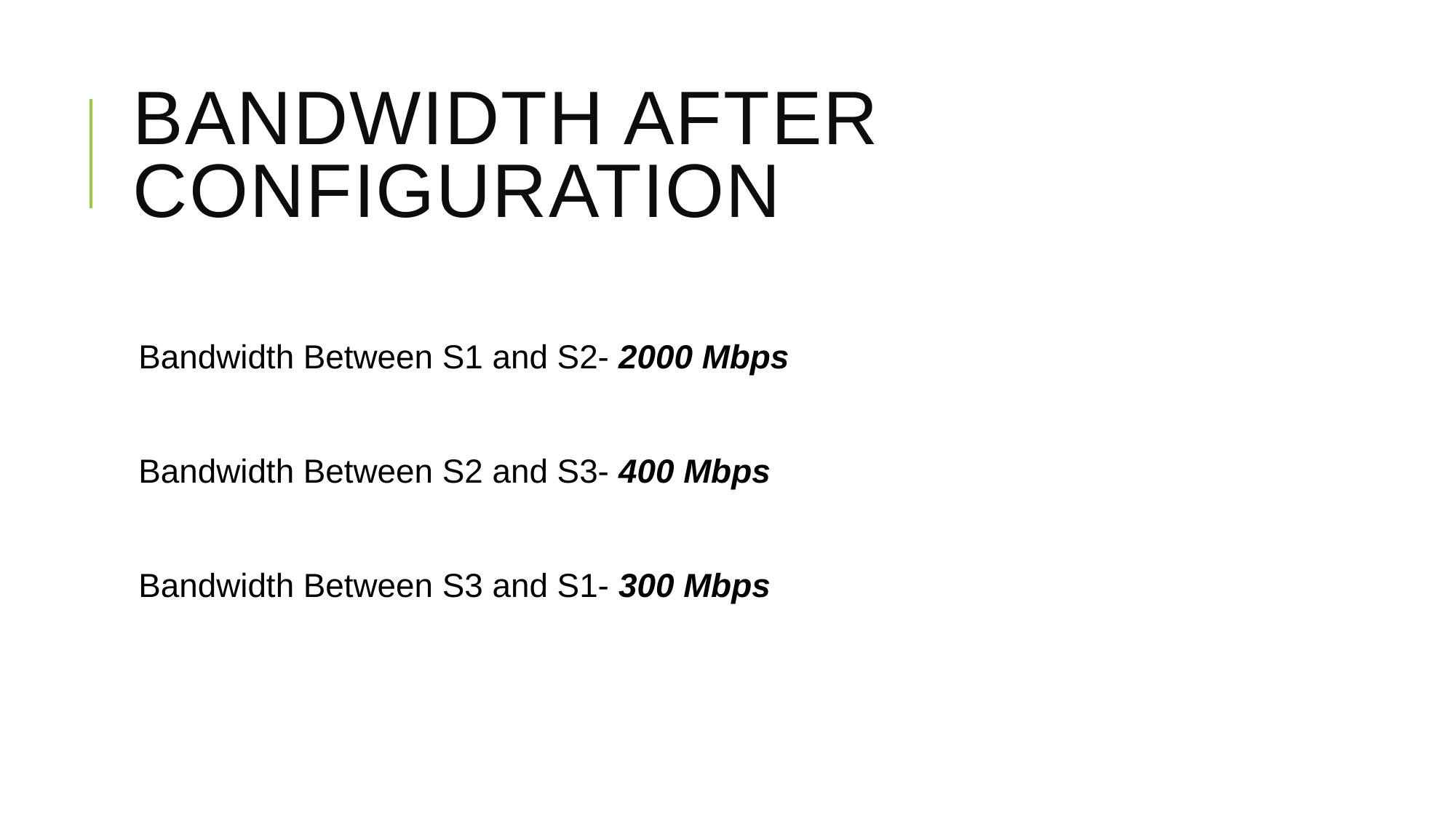

# Bandwidth After Configuration

Bandwidth Between S1 and S2- 2000 Mbps

Bandwidth Between S2 and S3- 400 Mbps

Bandwidth Between S3 and S1- 300 Mbps